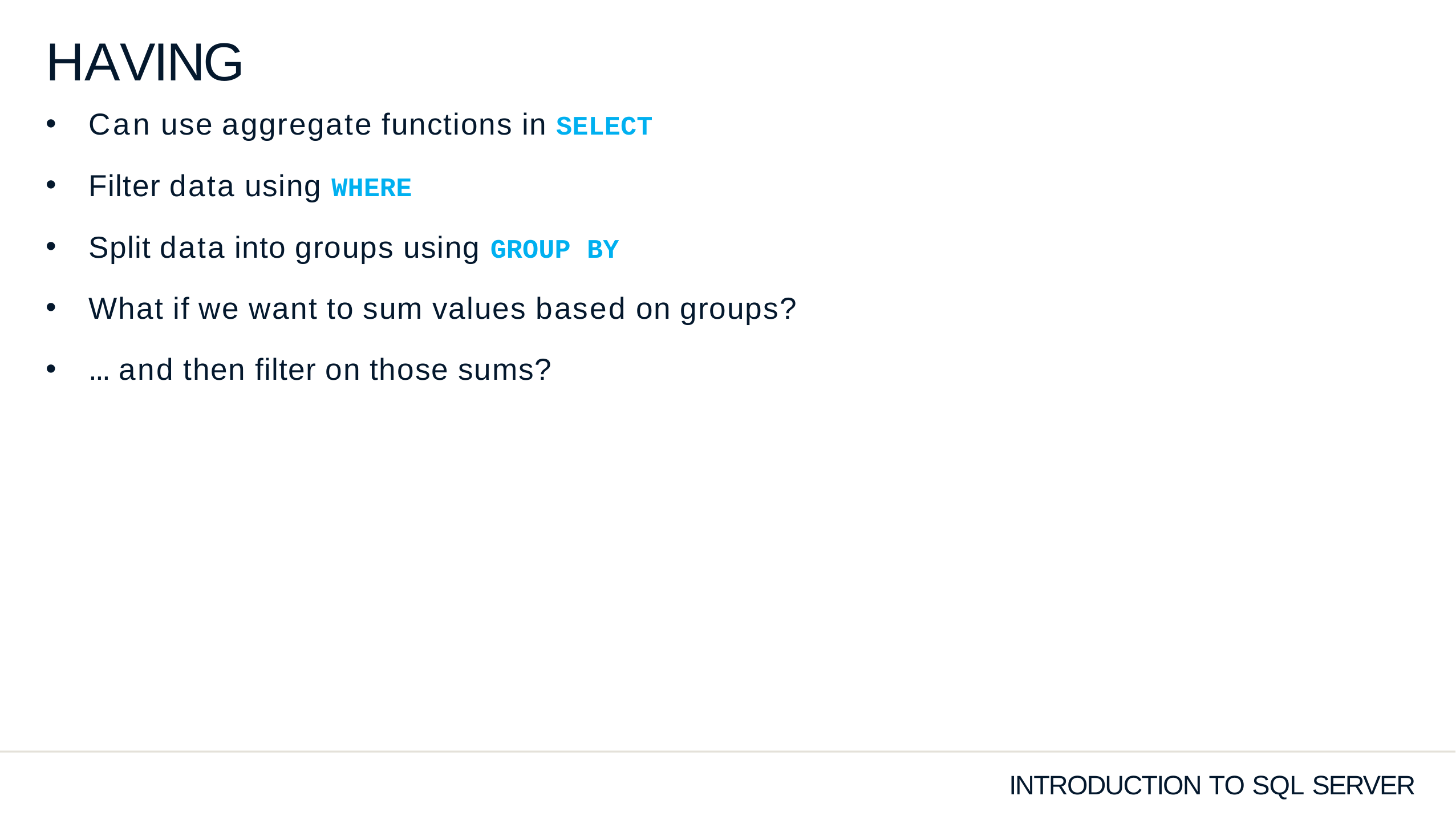

# HAVING
Can use aggregate functions in SELECT
Filter data using WHERE
Split data into groups using GROUP BY
What if we want to sum values based on groups?
... and then filter on those sums?
INTRODUCTION TO SQL SERVER